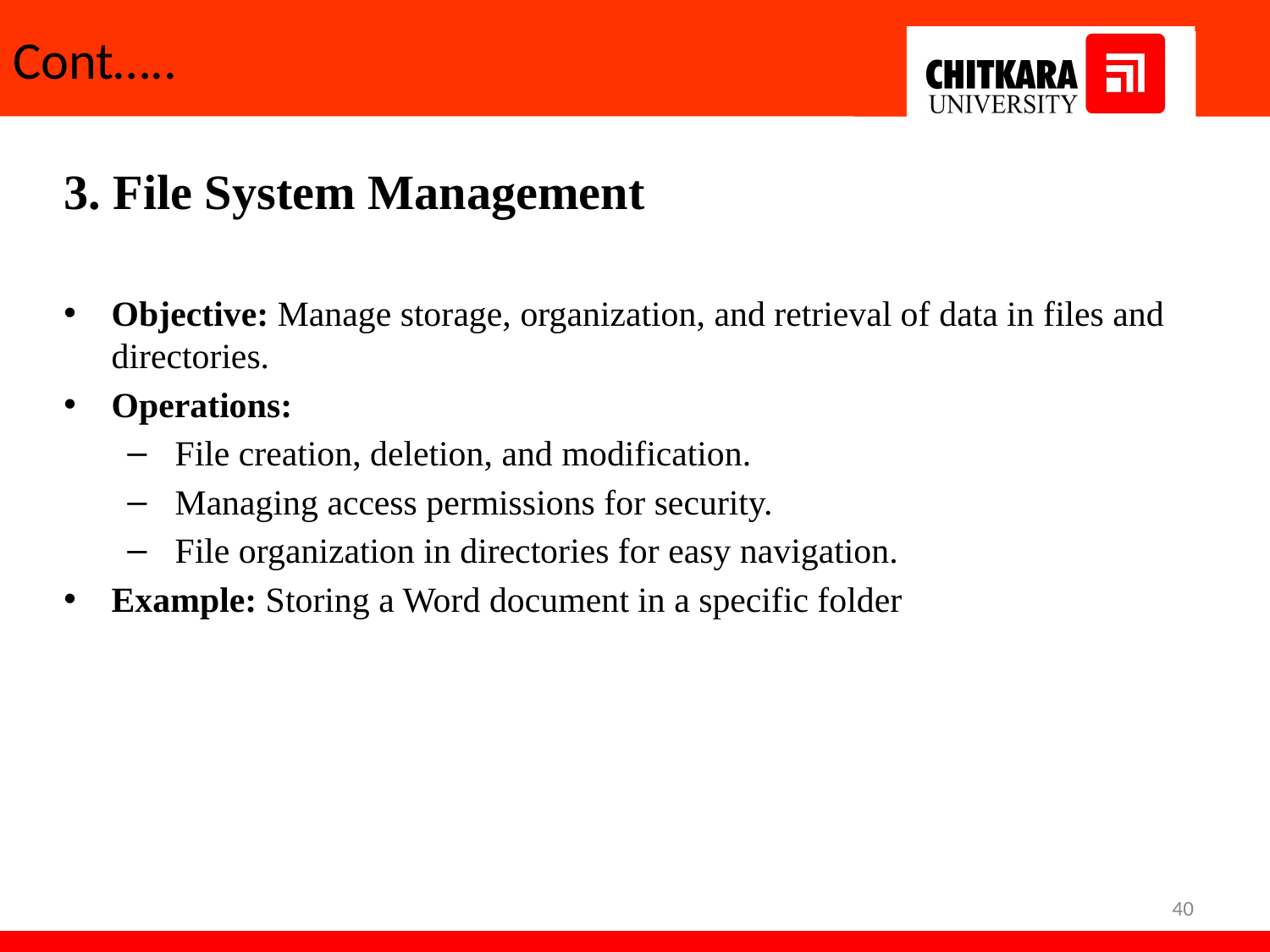

# Cont…..
3. File System Management

Objective: Manage storage, organization, and retrieval of data in files and directories.
Operations:
File creation, deletion, and modification.
Managing access permissions for security.
File organization in directories for easy navigation.
Example: Storing a Word document in a specific folder
40